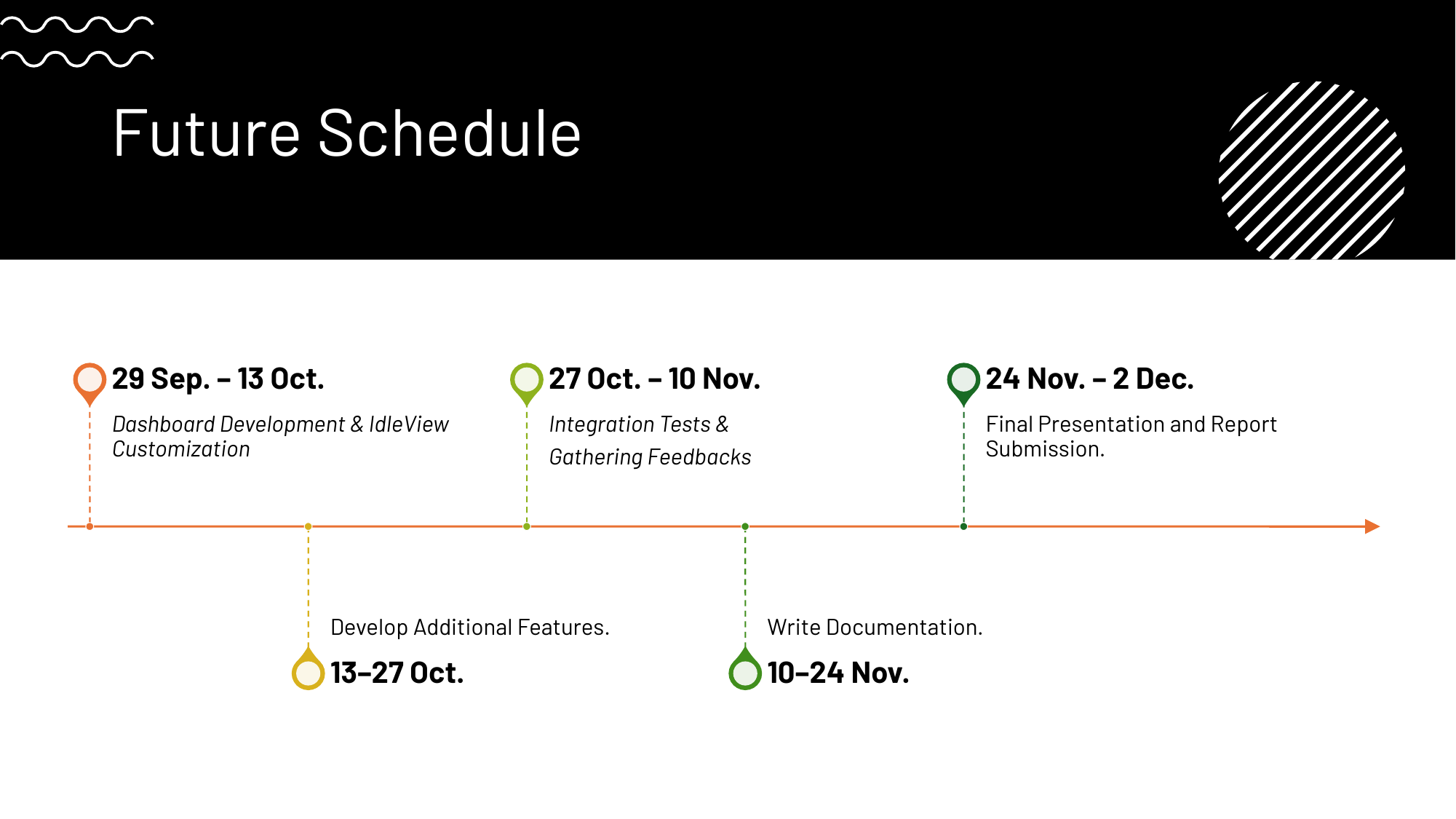

# Future Schedule

Dashboard Development & IdleView Customization
29 Sep. – 13 Oct.
Develop Additional Features.
13–27 Oct.
Integration Tests &
Gathering Feedbacks
27 Oct. – 10 Nov.
Write Documentation.
10–24 Nov.
Final Presentation and Report Submission.
24 Nov. – 2 Dec.